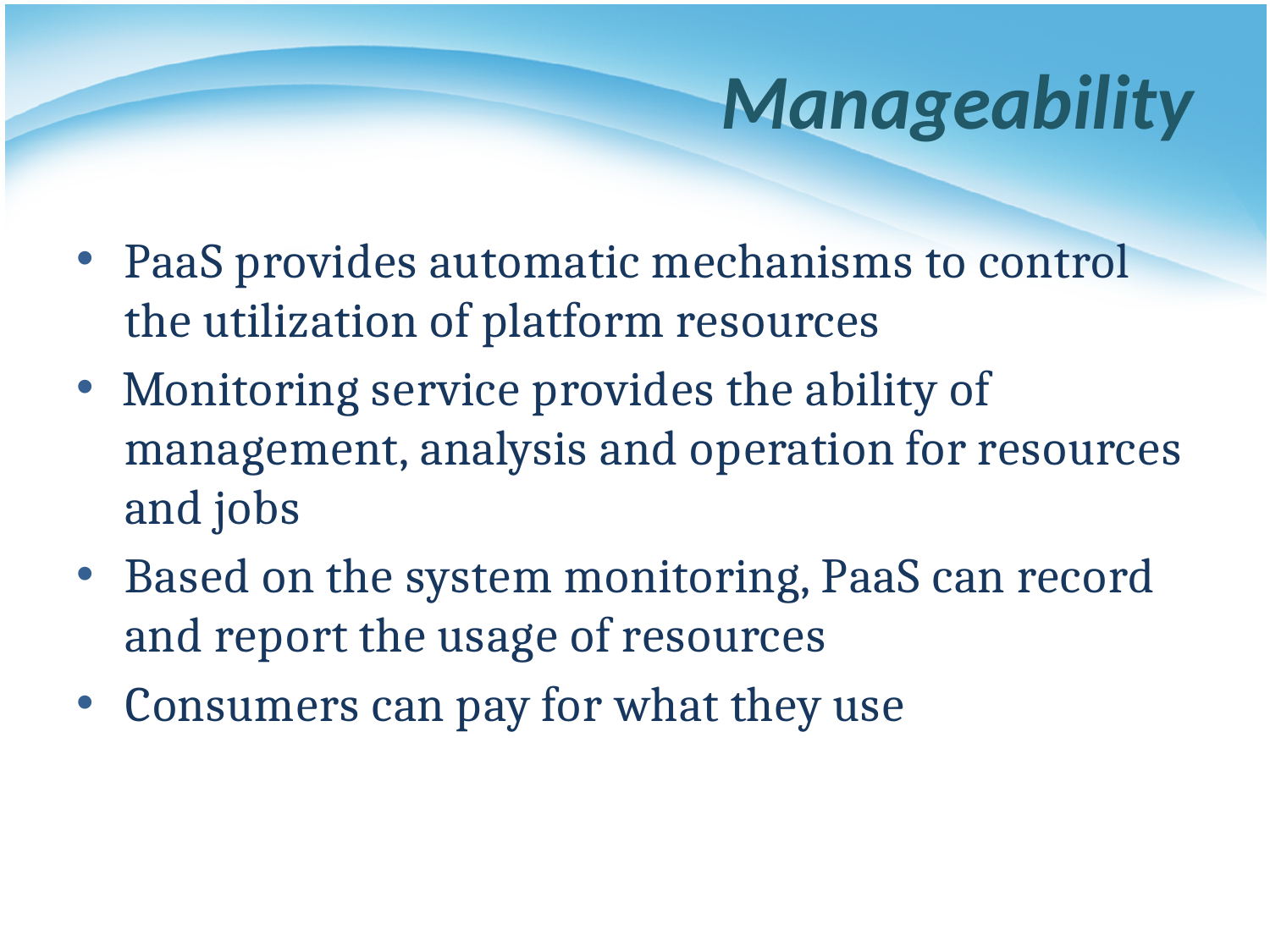

# Manageability
PaaS provides automatic mechanisms to control the utilization of platform resources
Monitoring service provides the ability of management, analysis and operation for resources and jobs
Based on the system monitoring, PaaS can record and report the usage of resources
Consumers can pay for what they use